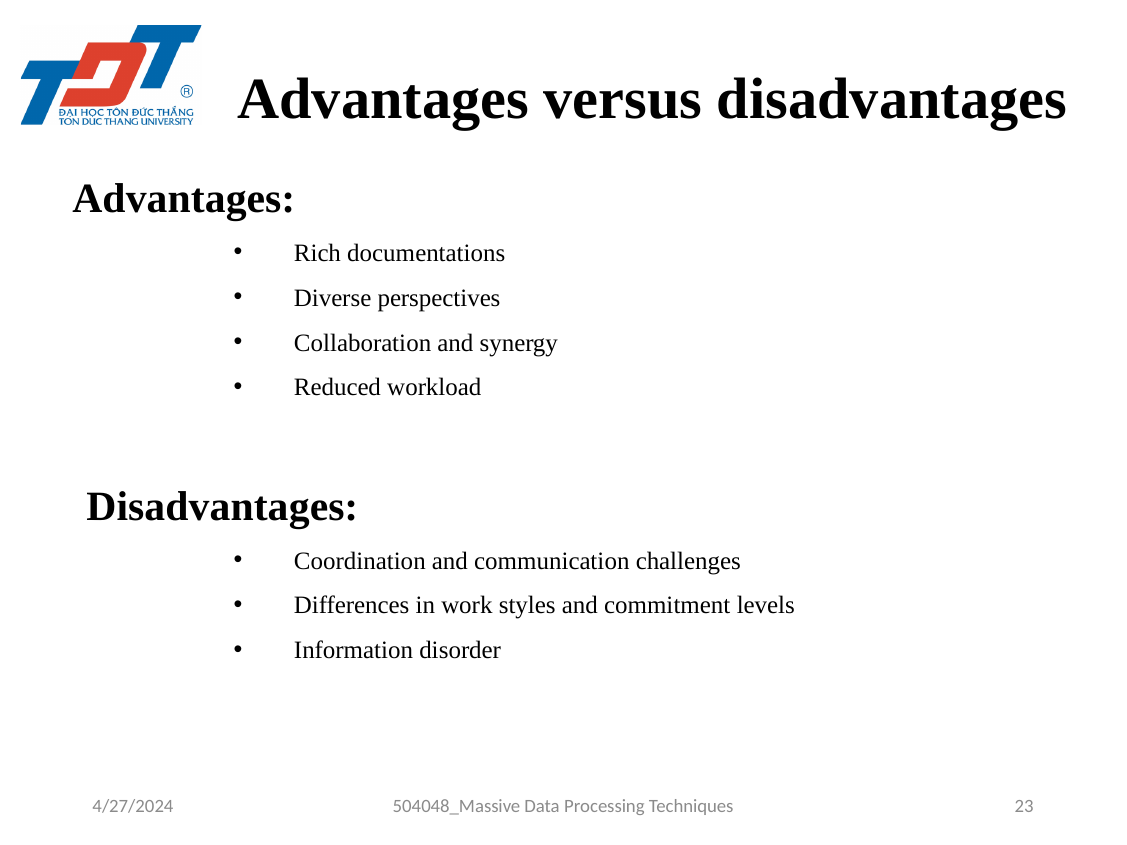

Advantages versus disadvantages
Advantages:
Rich documentations
Diverse perspectives
Collaboration and synergy
Reduced workload

Disadvantages:
Coordination and communication challenges
Differences in work styles and commitment levels
Information disorder
4/27/2024
504048_Massive Data Processing Techniques
23